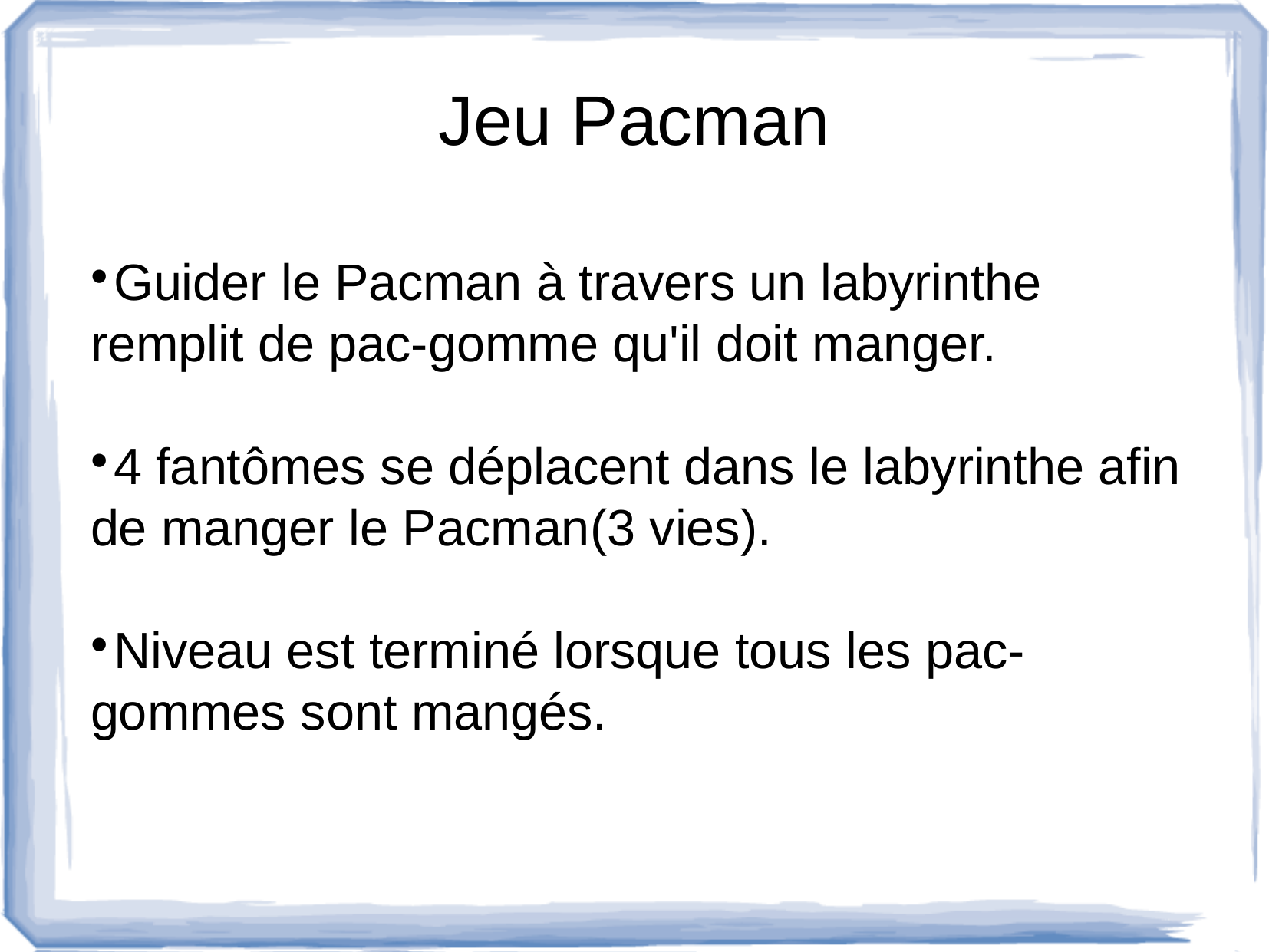

Jeu Pacman
Guider le Pacman à travers un labyrinthe remplit de pac-gomme qu'il doit manger.

4 fantômes se déplacent dans le labyrinthe afin de manger le Pacman(3 vies).

Niveau est terminé lorsque tous les pac-gommes sont mangés.